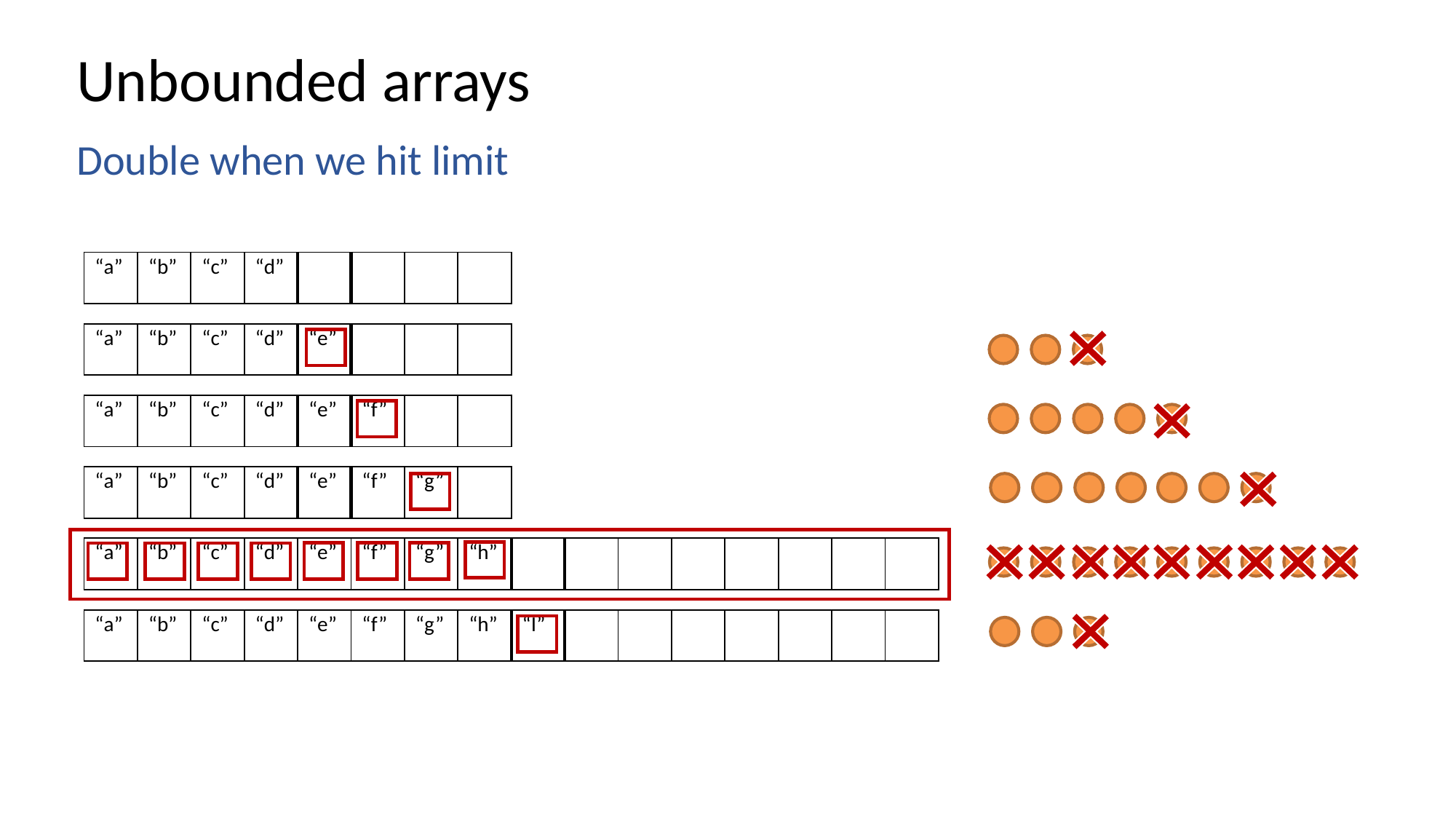

# Unbounded arrays
Double when we hit limit
| “a” | “b” | “c” | “d” |  |  |  |  |
| --- | --- | --- | --- | --- | --- | --- | --- |

| “a” | “b” | “c” | “d” | “e” |  |  |  |
| --- | --- | --- | --- | --- | --- | --- | --- |

| “a” | “b” | “c” | “d” | “e” | “f” |  |  |
| --- | --- | --- | --- | --- | --- | --- | --- |

| “a” | “b” | “c” | “d” | “e” | “f” | “g” |  |
| --- | --- | --- | --- | --- | --- | --- | --- |

| “a” | “b” | “c” | “d” | “e” | “f” | “g” | “h” |  |  |  |  |  |  |  |  |
| --- | --- | --- | --- | --- | --- | --- | --- | --- | --- | --- | --- | --- | --- | --- | --- |
| “a” | “b” | “c” | “d” | “e” | “f” | “g” |  |
| --- | --- | --- | --- | --- | --- | --- | --- |
|  |  |  |  |  |  |  |  |  |  |  |  |  |  |  |  |
| --- | --- | --- | --- | --- | --- | --- | --- | --- | --- | --- | --- | --- | --- | --- | --- |

| “a” | “b” | “c” | “d” | “e” | “f” | “g” | “h” | “I” |  |  |  |  |  |  |  |
| --- | --- | --- | --- | --- | --- | --- | --- | --- | --- | --- | --- | --- | --- | --- | --- |